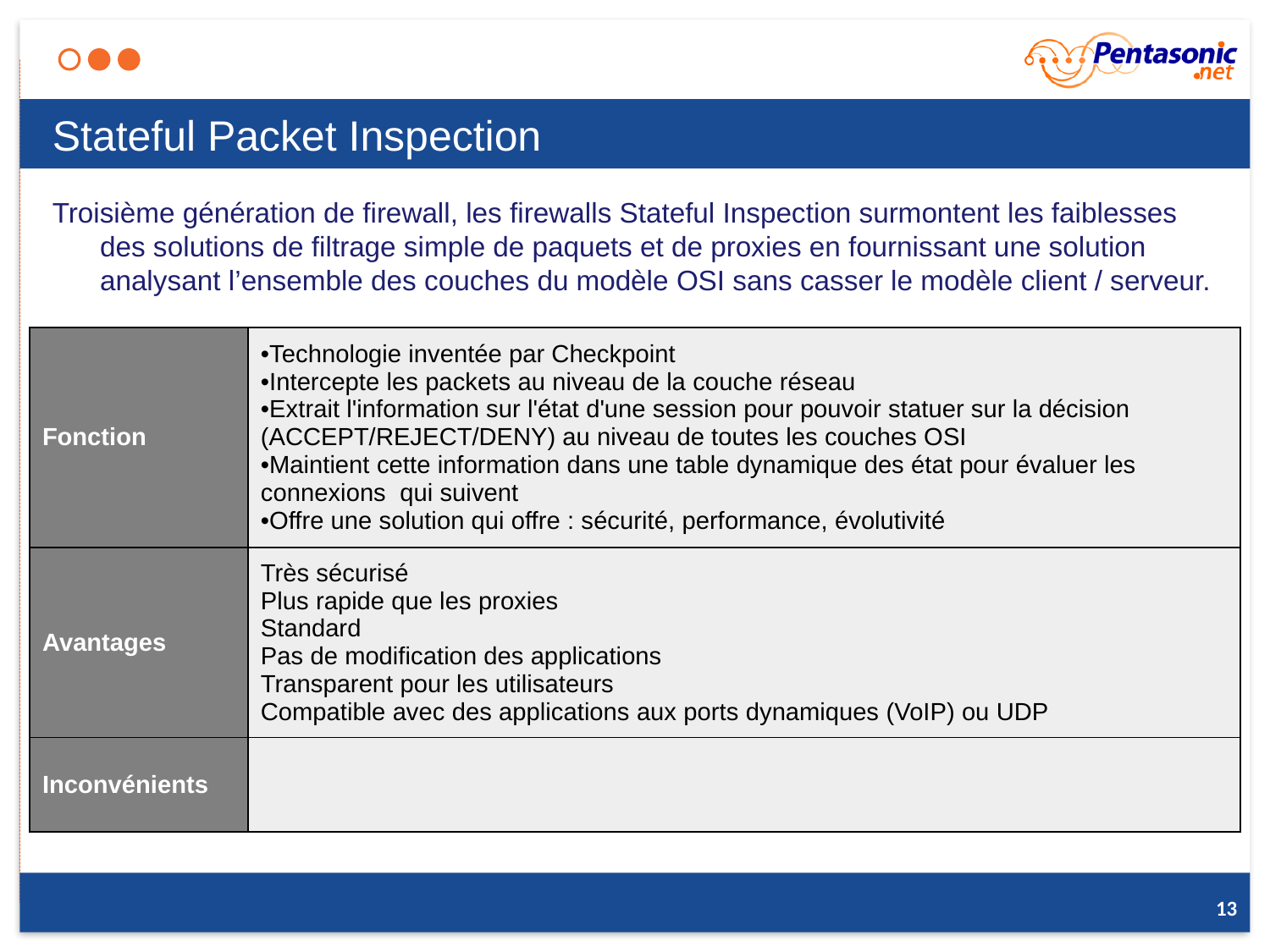

# Stateful Packet Inspection
Troisième génération de firewall, les firewalls Stateful Inspection surmontent les faiblesses des solutions de filtrage simple de paquets et de proxies en fournissant une solution analysant l’ensemble des couches du modèle OSI sans casser le modèle client / serveur.
| Fonction | Technologie inventée par Checkpoint Intercepte les packets au niveau de la couche réseau Extrait l'information sur l'état d'une session pour pouvoir statuer sur la décision (ACCEPT/REJECT/DENY) au niveau de toutes les couches OSI Maintient cette information dans une table dynamique des état pour évaluer les connexions qui suivent Offre une solution qui offre : sécurité, performance, évolutivité |
| --- | --- |
| Avantages | Très sécurisé Plus rapide que les proxies Standard Pas de modification des applications Transparent pour les utilisateurs Compatible avec des applications aux ports dynamiques (VoIP) ou UDP |
| Inconvénients |  |
13